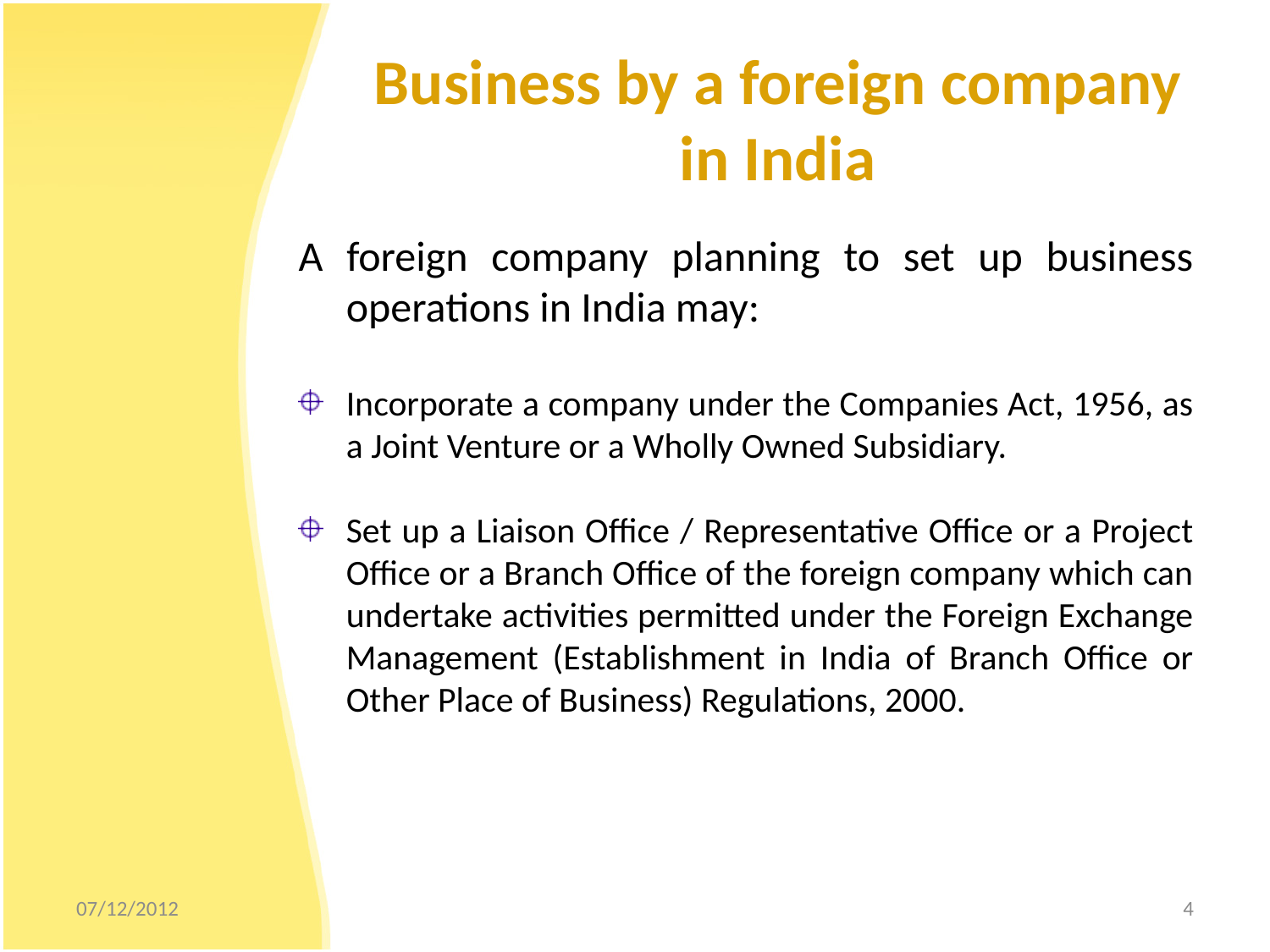

# Business by a foreign company in India
A foreign company planning to set up business operations in India may:

Incorporate a company under the Companies Act, 1956, as a Joint Venture or a Wholly Owned Subsidiary.

Set up a Liaison Office / Representative Office or a Project Office or a Branch Office of the foreign company which can undertake activities permitted under the Foreign Exchange Management (Establishment in India of Branch Office or Other Place of Business) Regulations, 2000.

07/12/2012
4